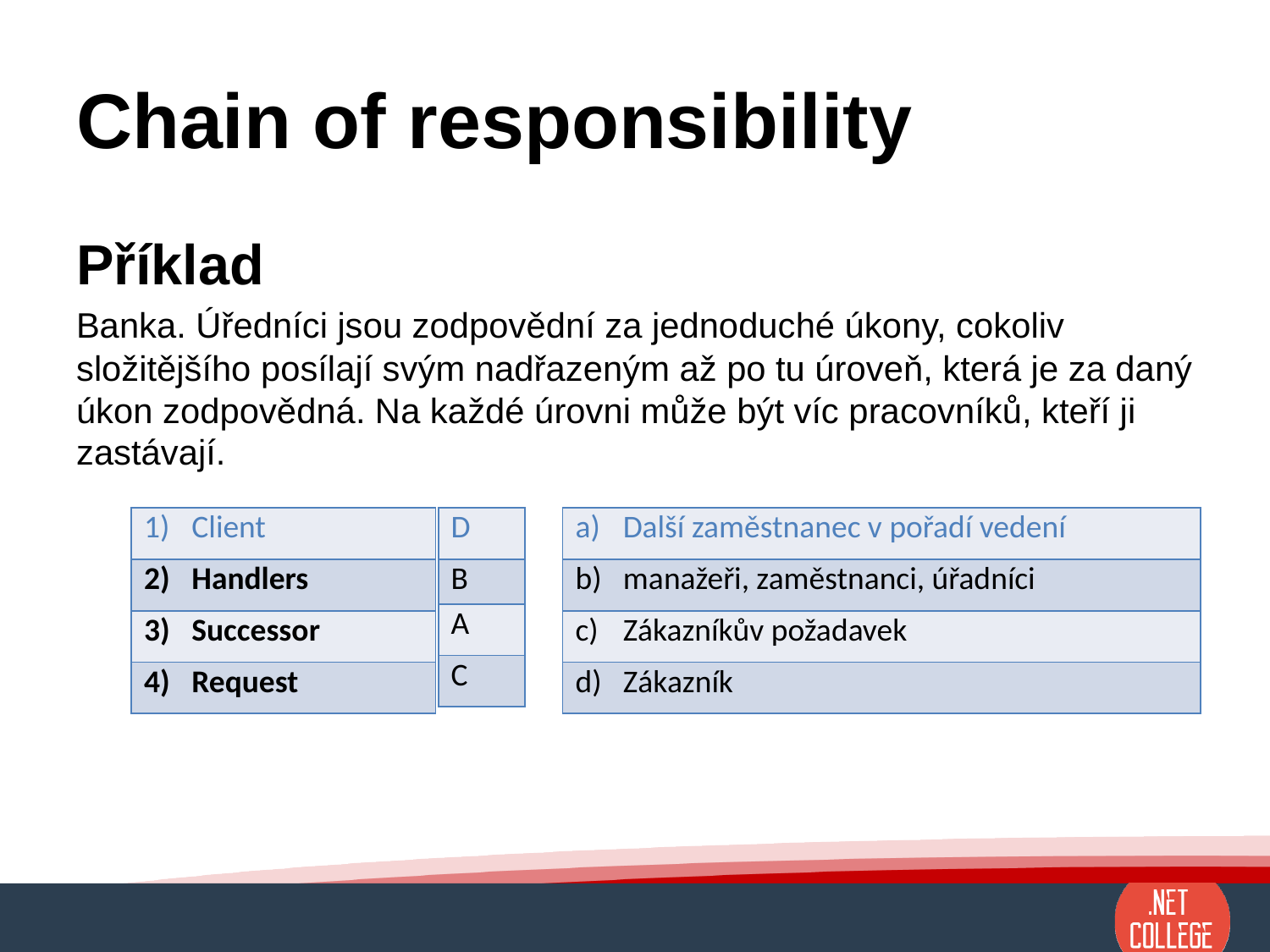

# Chain of responsibility
Příklad
Banka. Úředníci jsou zodpovědní za jednoduché úkony, cokoliv složitějšího posílají svým nadřazeným až po tu úroveň, která je za daný úkon zodpovědná. Na každé úrovni může být víc pracovníků, kteří ji zastávají.
| Client |
| --- |
| Handlers |
| Successor |
| Request |
| D |
| --- |
| B |
| A |
| C |
| Další zaměstnanec v pořadí vedení |
| --- |
| b) manažeři, zaměstnanci, úřadníci |
| Zákazníkův požadavek |
| d) Zákazník |